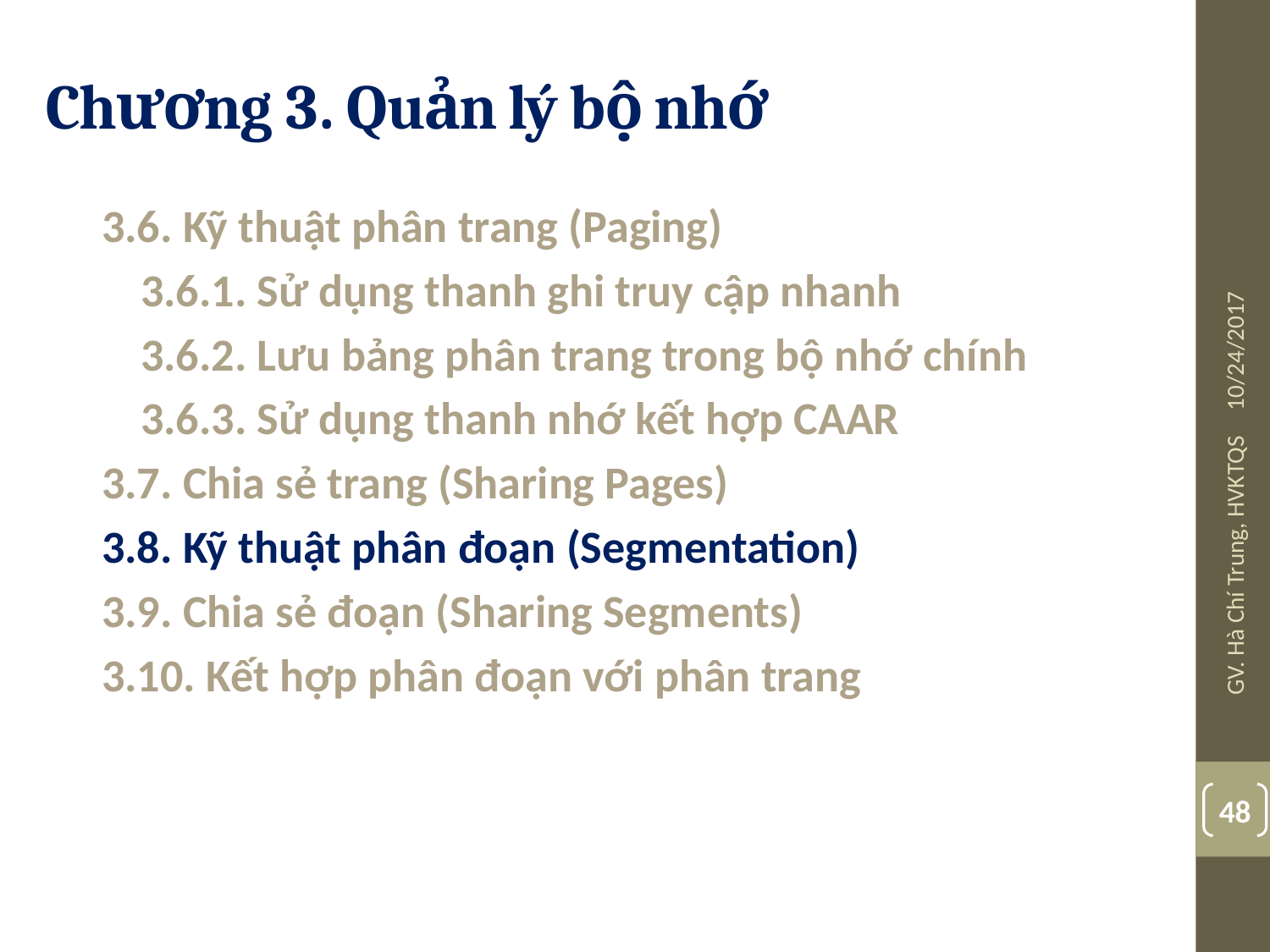

# Chương 3. Quản lý bộ nhớ
3.6. Kỹ thuật phân trang (Paging)
3.6.1. Sử dụng thanh ghi truy cập nhanh
3.6.2. Lưu bảng phân trang trong bộ nhớ chính
3.6.3. Sử dụng thanh nhớ kết hợp CAAR
3.7. Chia sẻ trang (Sharing Pages)
3.8. Kỹ thuật phân đoạn (Segmentation)
3.9. Chia sẻ đoạn (Sharing Segments)
3.10. Kết hợp phân đoạn với phân trang
10/24/2017
GV. Hà Chí Trung, HVKTQS
48